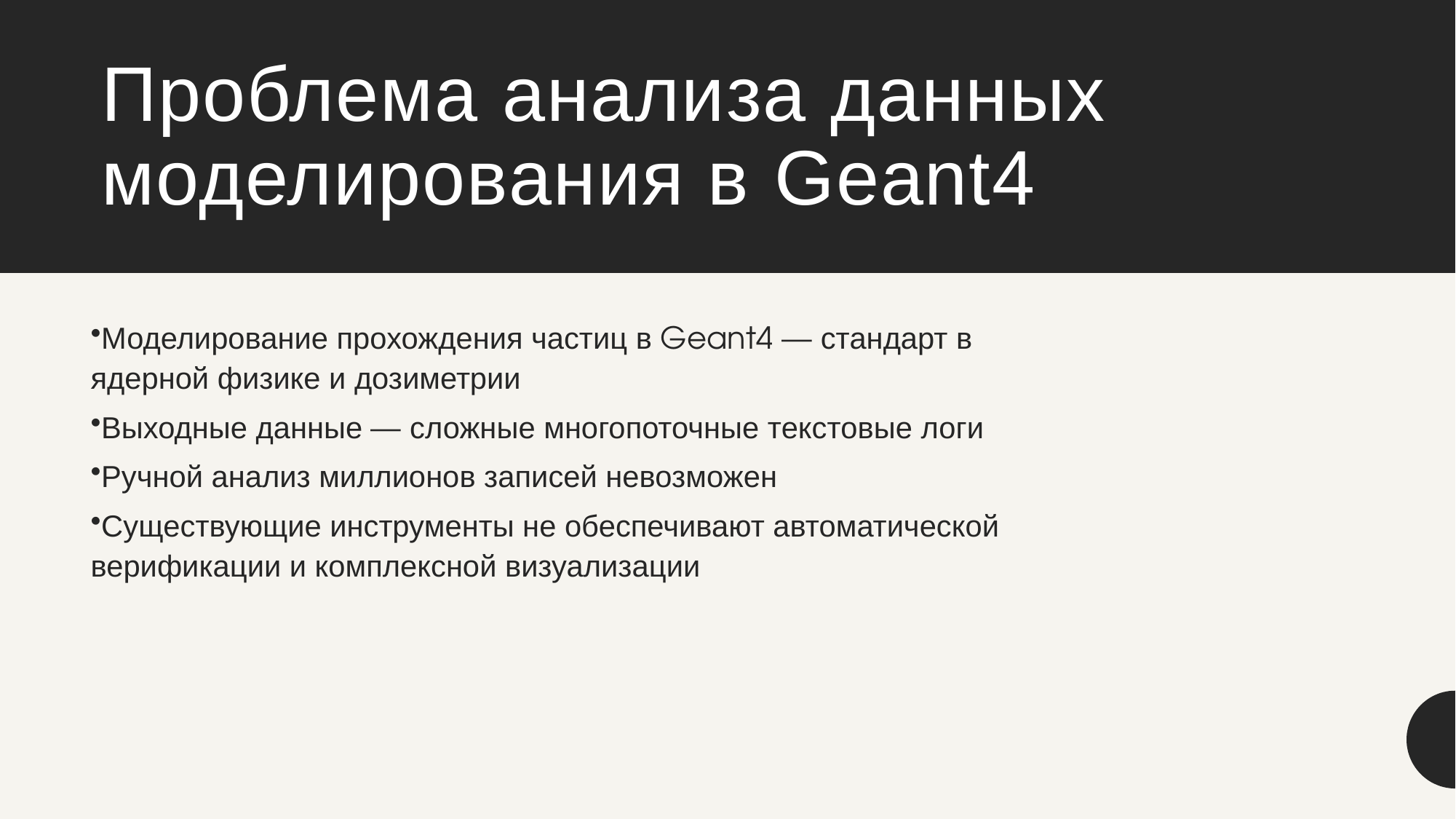

# Проблема анализа данных моделирования в Geant4
Моделирование прохождения частиц в Geant4 — стандарт в ядерной физике и дозиметрии
Выходные данные — сложные многопоточные текстовые логи
Ручной анализ миллионов записей невозможен
Существующие инструменты не обеспечивают автоматической верификации и комплексной визуализации